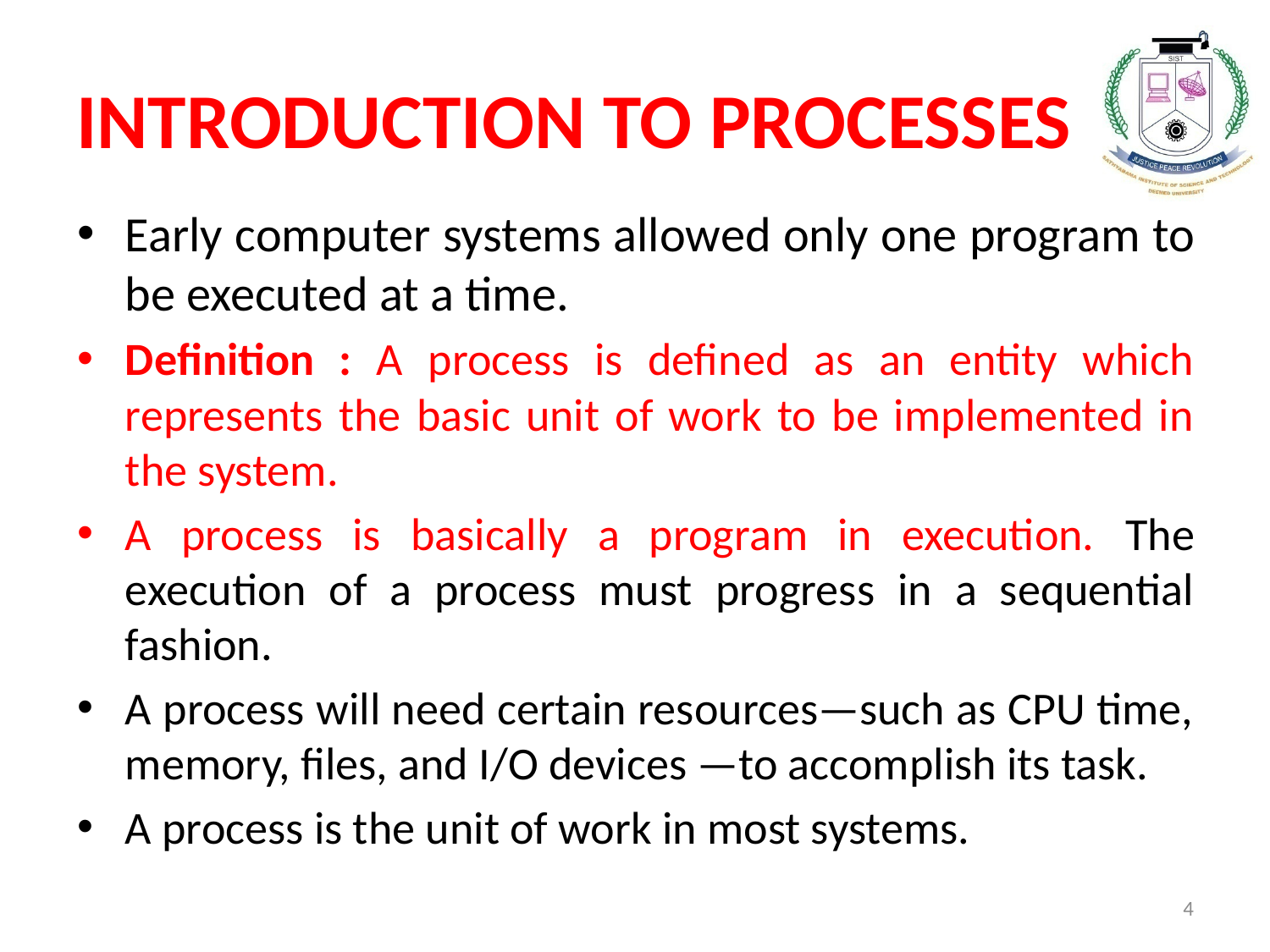

# INTRODUCTION TO PROCESSES
Early computer systems allowed only one program to be executed at a time.
Definition : A process is defined as an entity which represents the basic unit of work to be implemented in the system.
A process is basically a program in execution. The execution of a process must progress in a sequential fashion.
A process will need certain resources—such as CPU time, memory, files, and I/O devices —to accomplish its task.
A process is the unit of work in most systems.

4